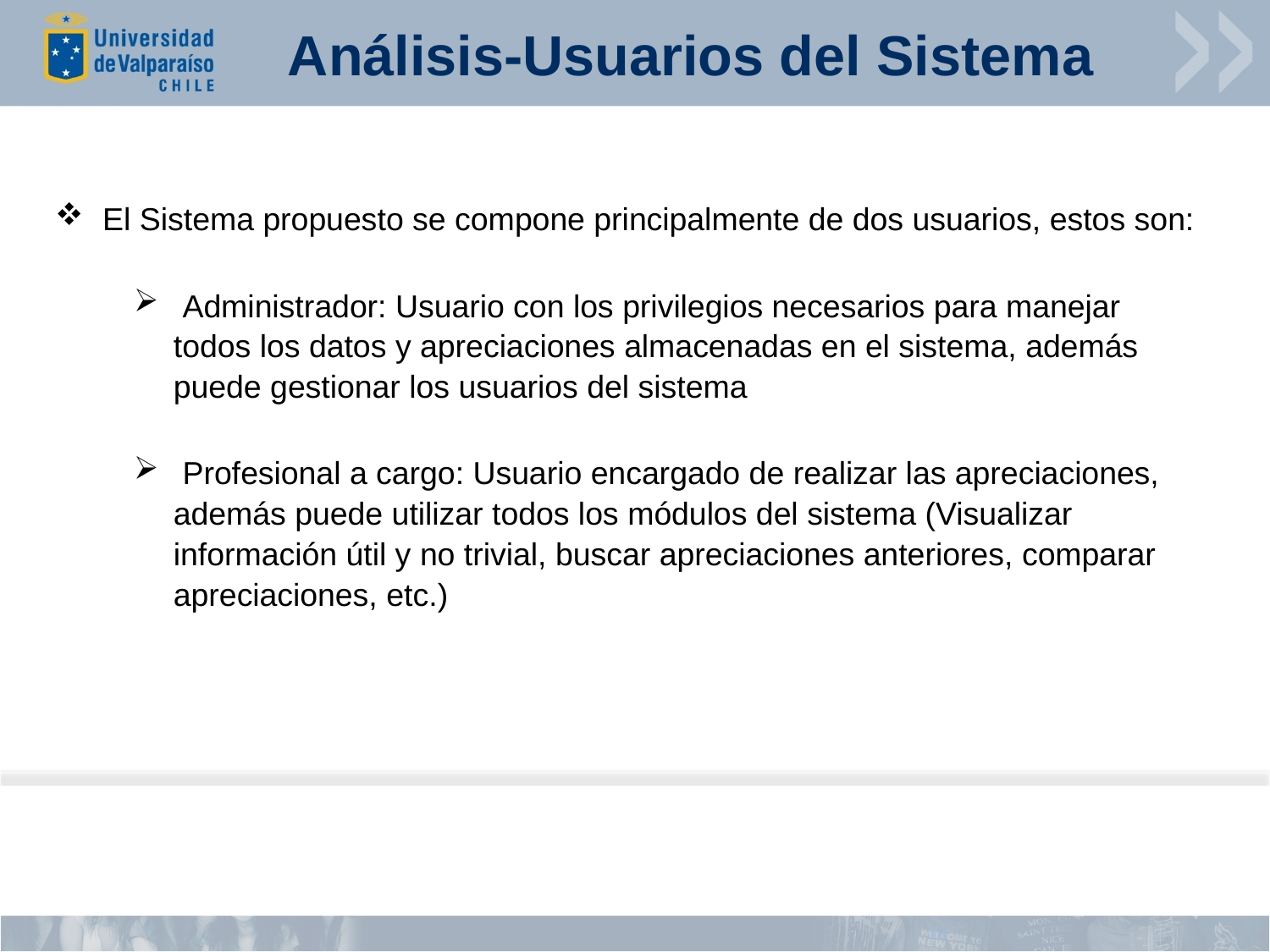

# Análisis-Usuarios del Sistema
El Sistema propuesto se compone principalmente de dos usuarios, estos son:
 Administrador: Usuario con los privilegios necesarios para manejar todos los datos y apreciaciones almacenadas en el sistema, además puede gestionar los usuarios del sistema
 Profesional a cargo: Usuario encargado de realizar las apreciaciones, además puede utilizar todos los módulos del sistema (Visualizar información útil y no trivial, buscar apreciaciones anteriores, comparar apreciaciones, etc.)
18